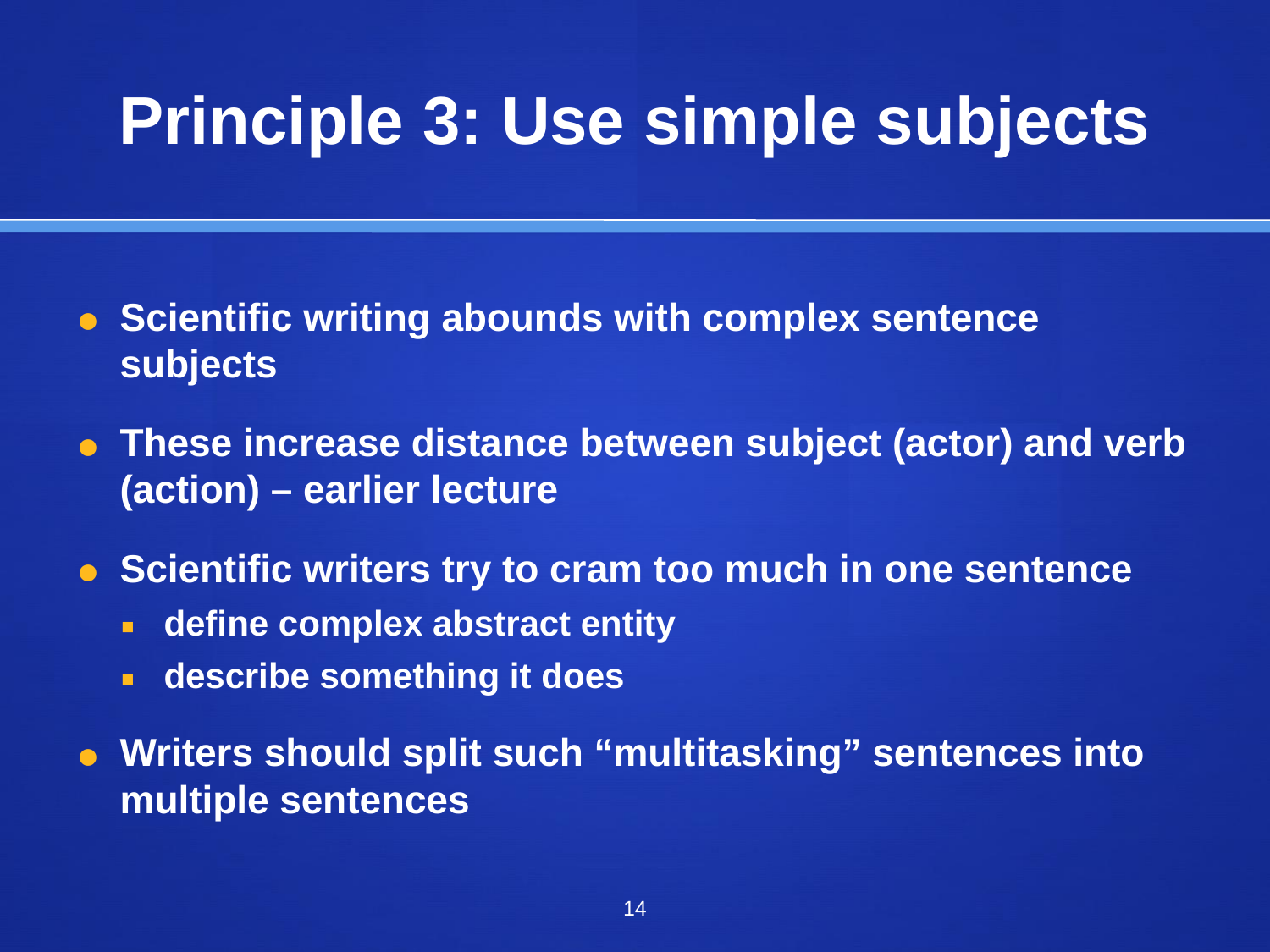

# Principle 3: Use simple subjects
Scientific writing abounds with complex sentence subjects
These increase distance between subject (actor) and verb (action) – earlier lecture
Scientific writers try to cram too much in one sentence
define complex abstract entity
describe something it does
Writers should split such “multitasking” sentences into multiple sentences

14